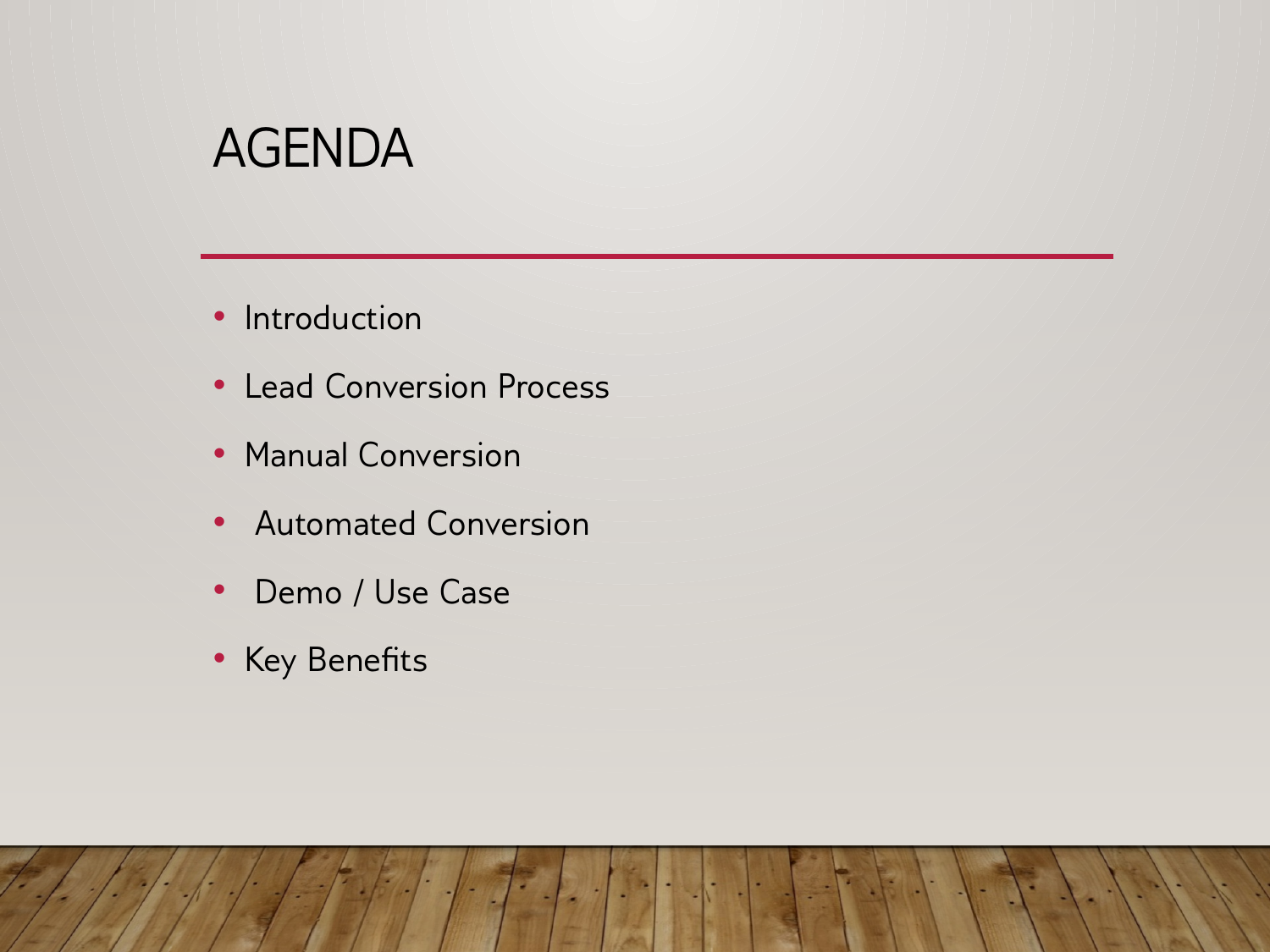

# Agenda
Introduction
Lead Conversion Process
Manual Conversion
 Automated Conversion
 Demo / Use Case
Key Benefits